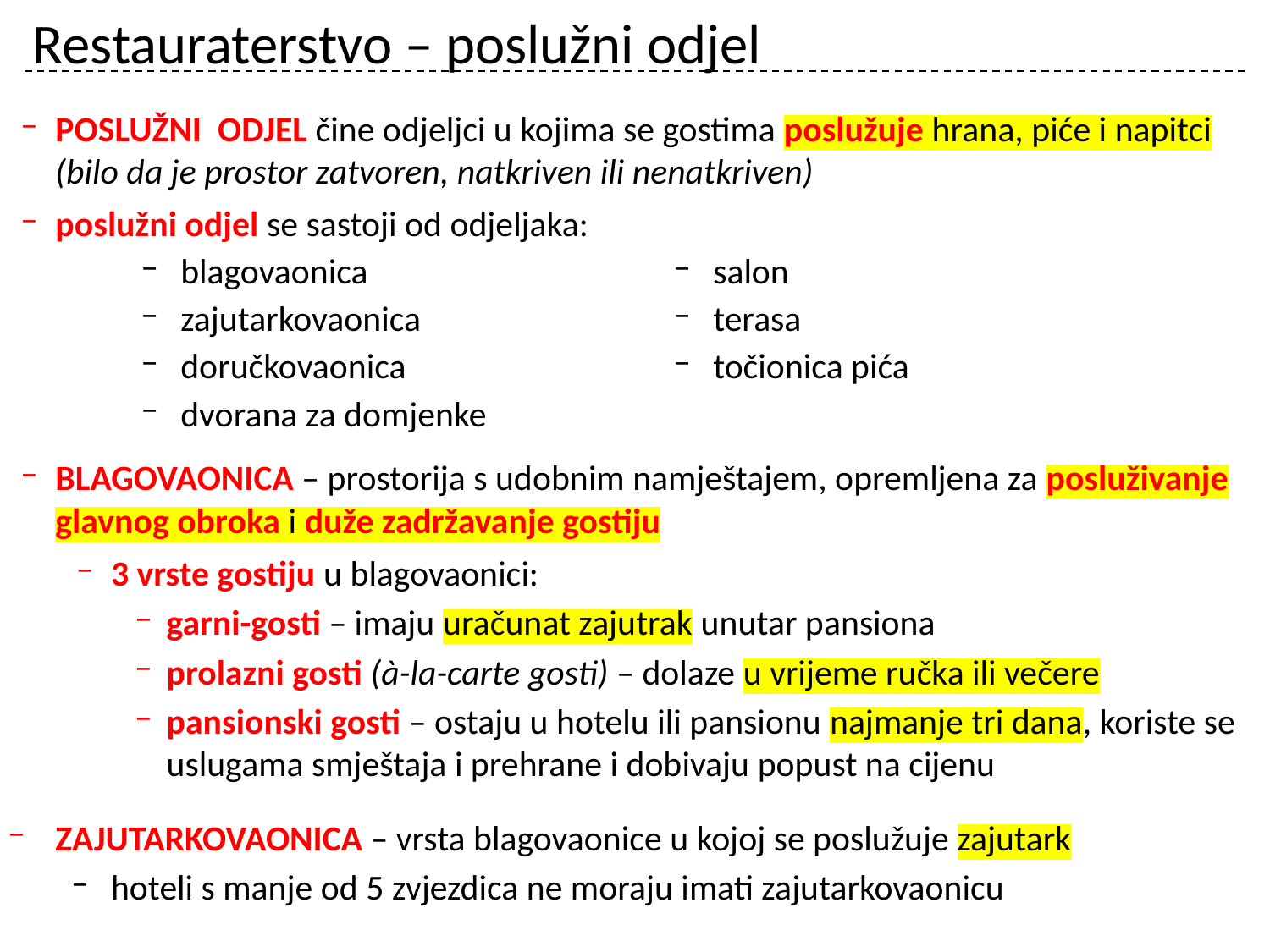

# Restauraterstvo – poslužni odjel
POSLUŽNI  ODJEL čine odjeljci u kojima se gostima poslužuje hrana, piće i napitci (bilo da je prostor zatvoren, natkriven ili nenatkriven)
poslužni odjel se sastoji od odjeljaka:

BLAGOVAONICA – prostorija s udobnim namještajem, opremljena za posluživanje glavnog obroka i duže zadržavanje gostiju
3 vrste gostiju u blagovaonici:
garni-gosti – imaju uračunat zajutrak unutar pansiona
prolazni gosti (à-la-carte gosti) – dolaze u vrijeme ručka ili večere
pansionski gosti – ostaju u hotelu ili pansionu najmanje tri dana, koriste se uslugama smještaja i prehrane i dobivaju popust na cijenu
ZAJUTARKOVAONICA – vrsta blagovaonice u kojoj se poslužuje zajutark
hoteli s manje od 5 zvjezdica ne moraju imati zajutarkovaonicu
blagovaonica
zajutarkovaonica
doručkovaonica
dvorana za domjenke
salon
terasa
točionica pića